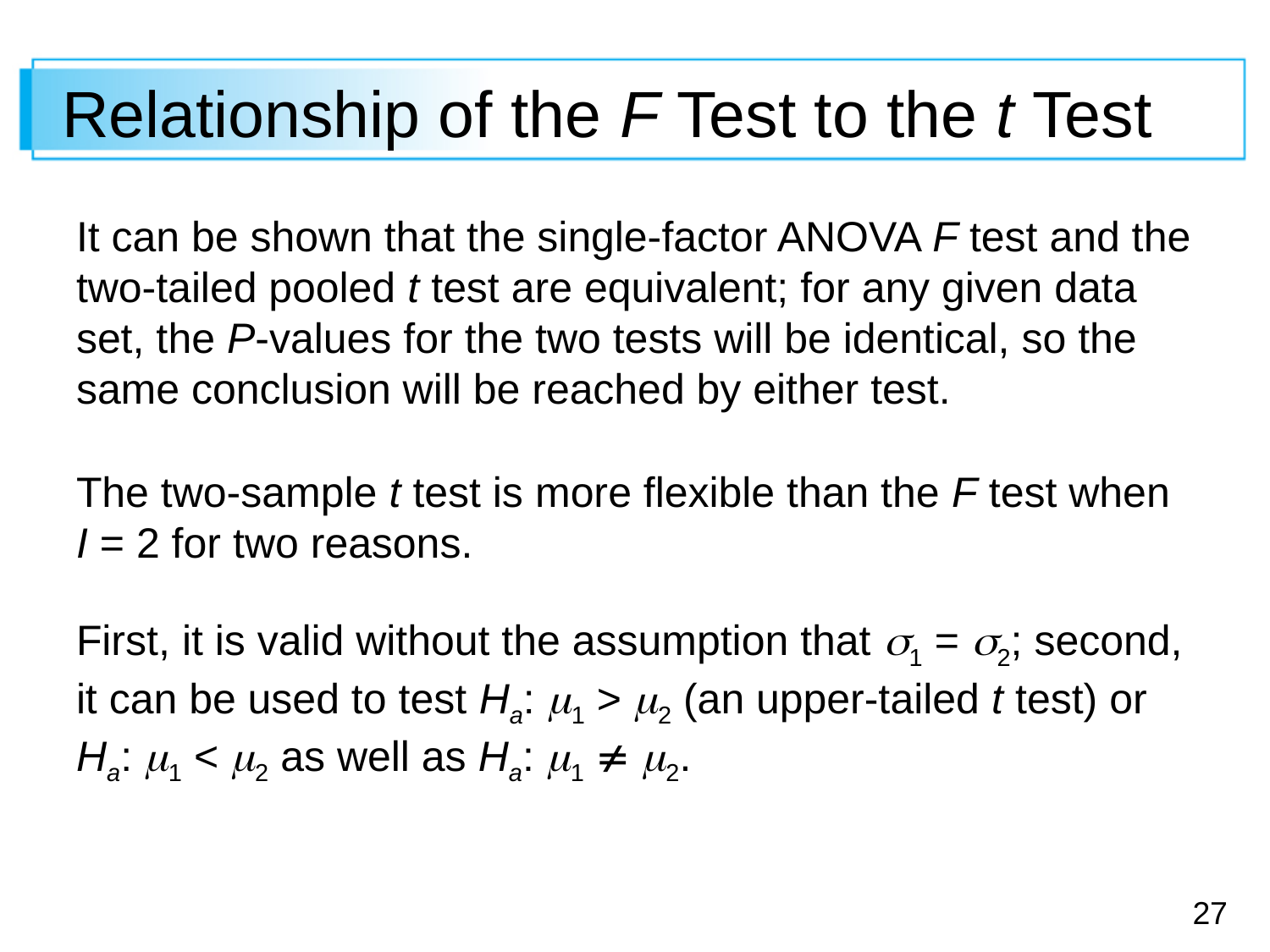

# Relationship of the F Test to the t Test
It can be shown that the single-factor ANOVA F test and the two-tailed pooled t test are equivalent; for any given data set, the P-values for the two tests will be identical, so the same conclusion will be reached by either test.

The two-sample t test is more flexible than the F test when  I = 2 for two reasons.
First, it is valid without the assumption that σ1 = σ2; second, it can be used to test Ha: μ1 > μ2 (an upper-tailed t test) or Ha: μ1 < μ2 as well as Ha: μ1 ≠ μ2.